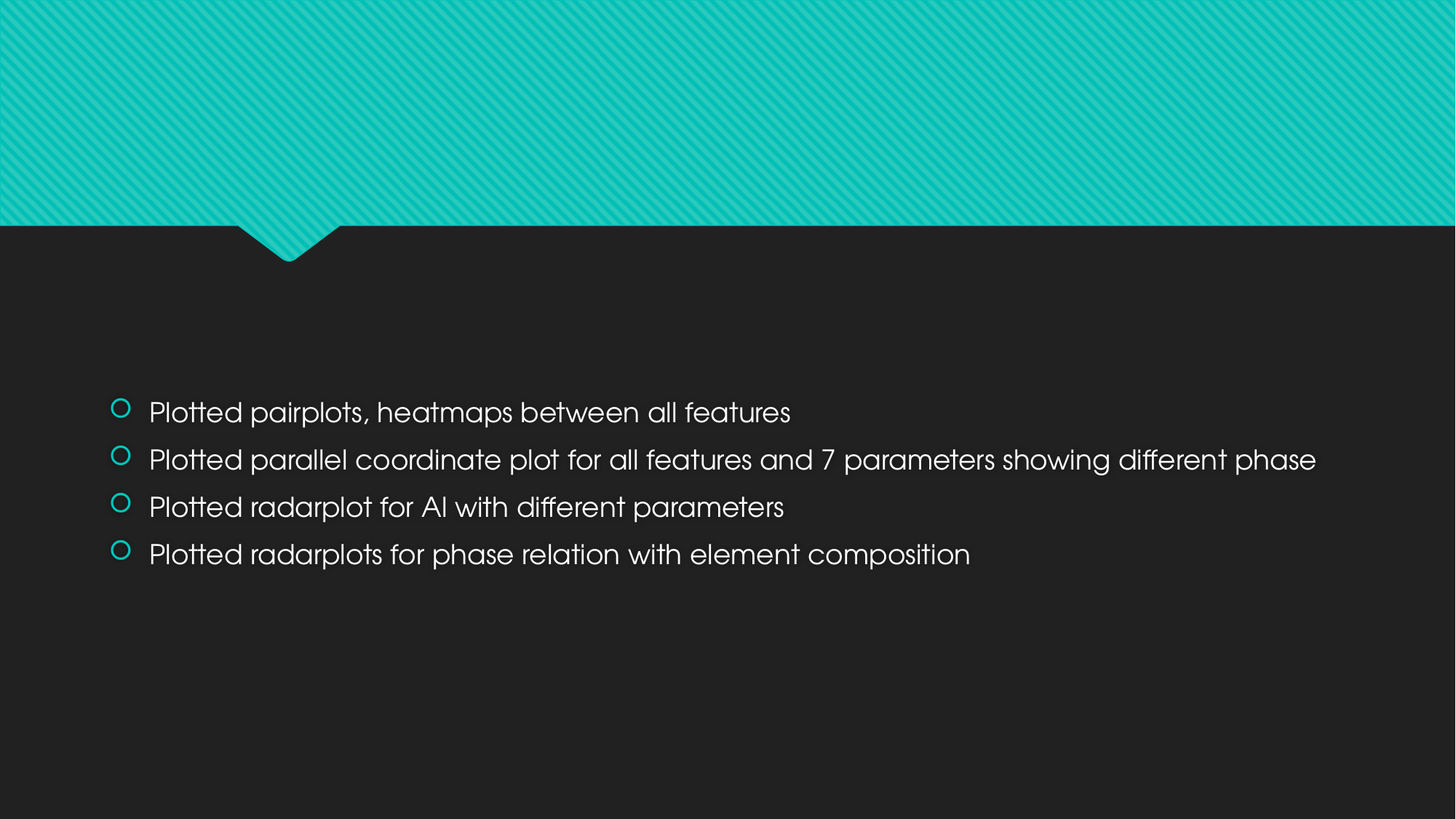

#
Plotted pairplots, heatmaps between all features
Plotted parallel coordinate plot for all features and 7 parameters showing different phase
Plotted radarplot for Al with different parameters
Plotted radarplots for phase relation with element composition